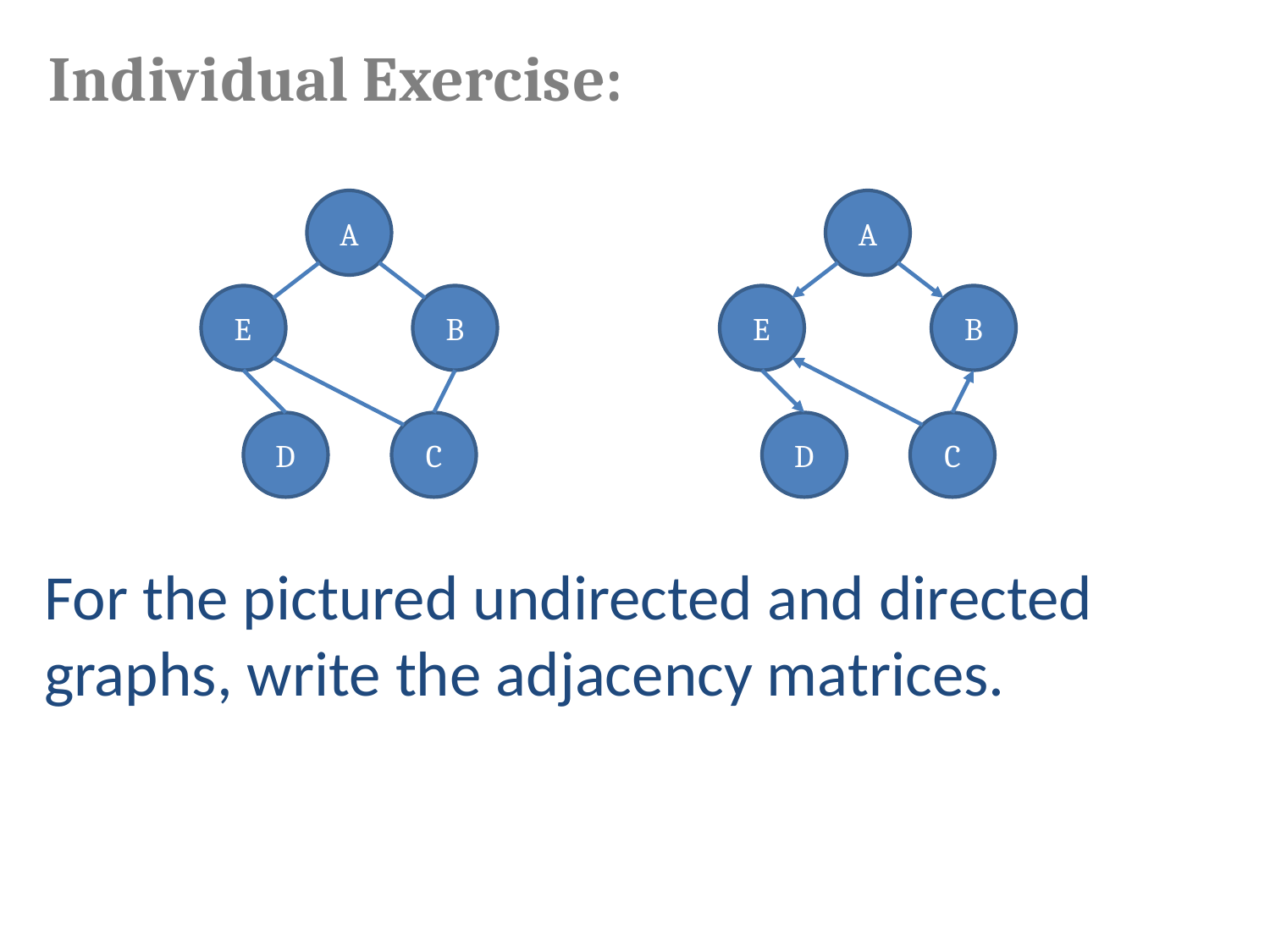

Individual Exercise:
A
A
E
B
E
B
D
C
D
C
For the pictured undirected and directed graphs, write the adjacency matrices.